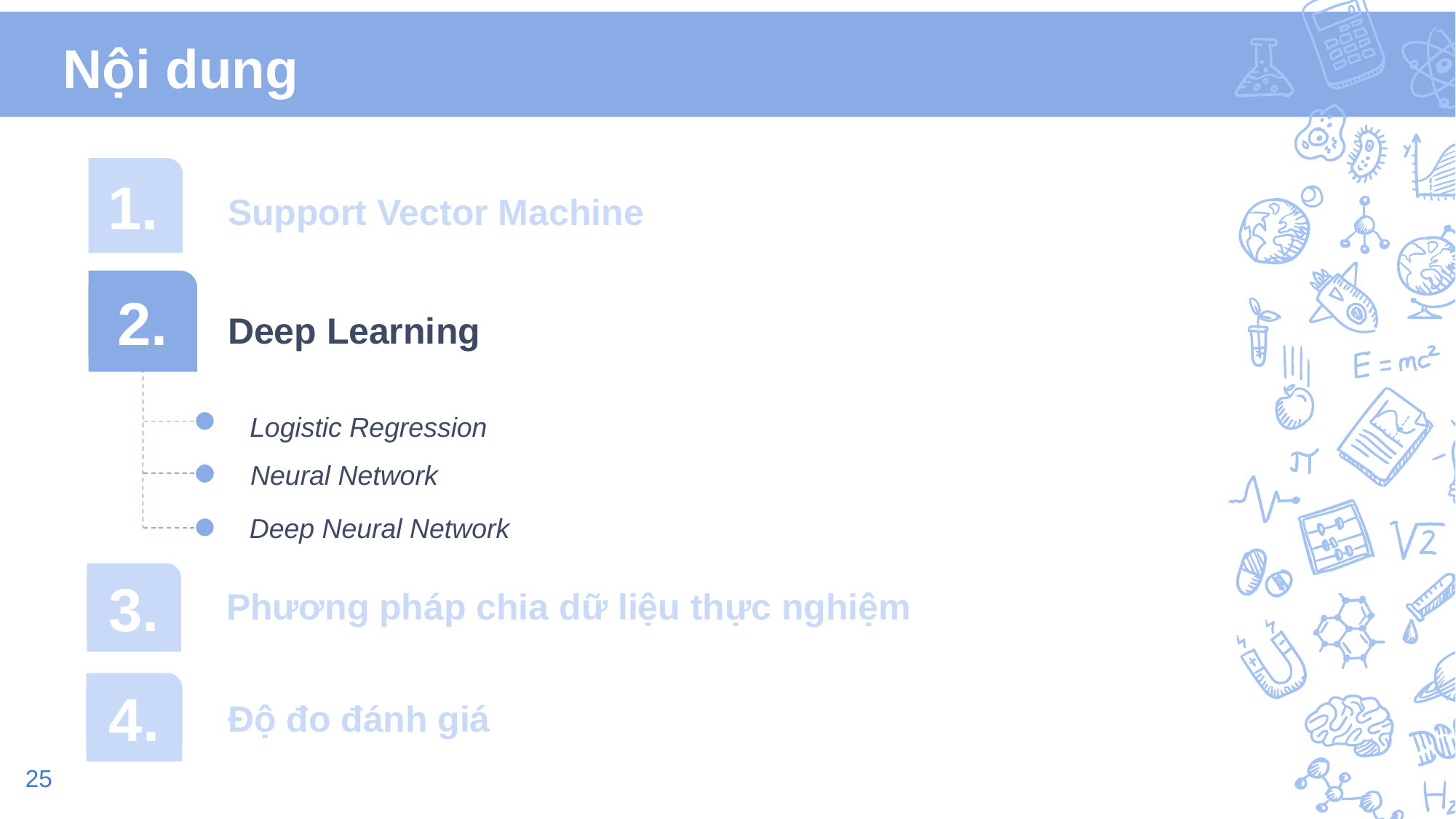

Nội dung

Support Vector Machine
1.

2.
Deep Learning
Logistic Regression

 Neural Network

Deep Neural Network

Phương pháp chia dữ liệu thực nghiệm

3.
Độ đo đánh giá

4.
25